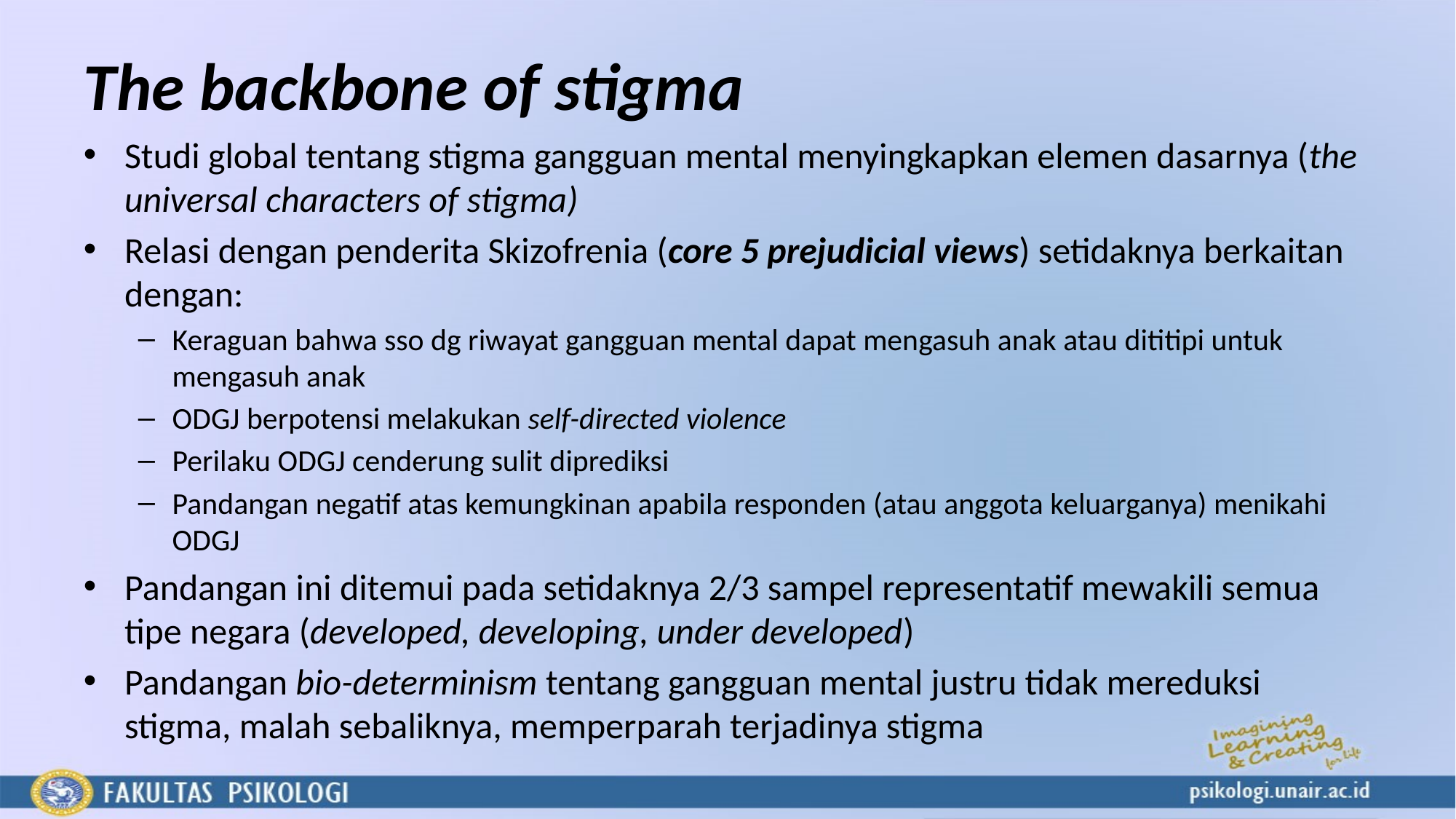

# The backbone of stigma
Studi global tentang stigma gangguan mental menyingkapkan elemen dasarnya (the universal characters of stigma)
Relasi dengan penderita Skizofrenia (core 5 prejudicial views) setidaknya berkaitan dengan:
Keraguan bahwa sso dg riwayat gangguan mental dapat mengasuh anak atau dititipi untuk mengasuh anak
ODGJ berpotensi melakukan self-directed violence
Perilaku ODGJ cenderung sulit diprediksi
Pandangan negatif atas kemungkinan apabila responden (atau anggota keluarganya) menikahi ODGJ
Pandangan ini ditemui pada setidaknya 2/3 sampel representatif mewakili semua tipe negara (developed, developing, under developed)
Pandangan bio-determinism tentang gangguan mental justru tidak mereduksi stigma, malah sebaliknya, memperparah terjadinya stigma